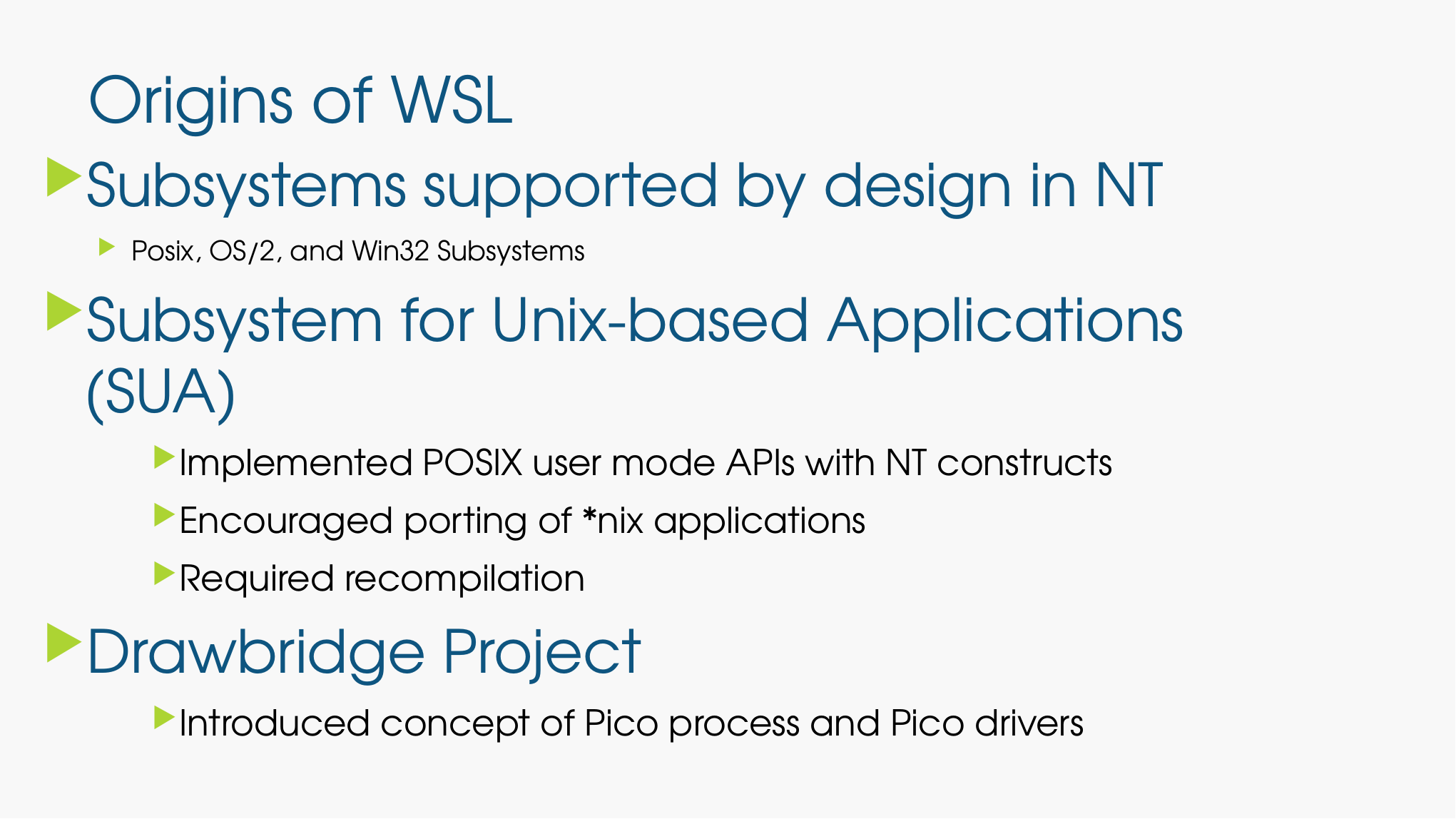

# Origins of WSL
Subsystems supported by design in NT
Posix, OS/2, and Win32 Subsystems
Subsystem for Unix-based Applications (SUA)
Implemented POSIX user mode APIs with NT constructs
Encouraged porting of *nix applications
Required recompilation
Drawbridge Project
Introduced concept of Pico process and Pico drivers